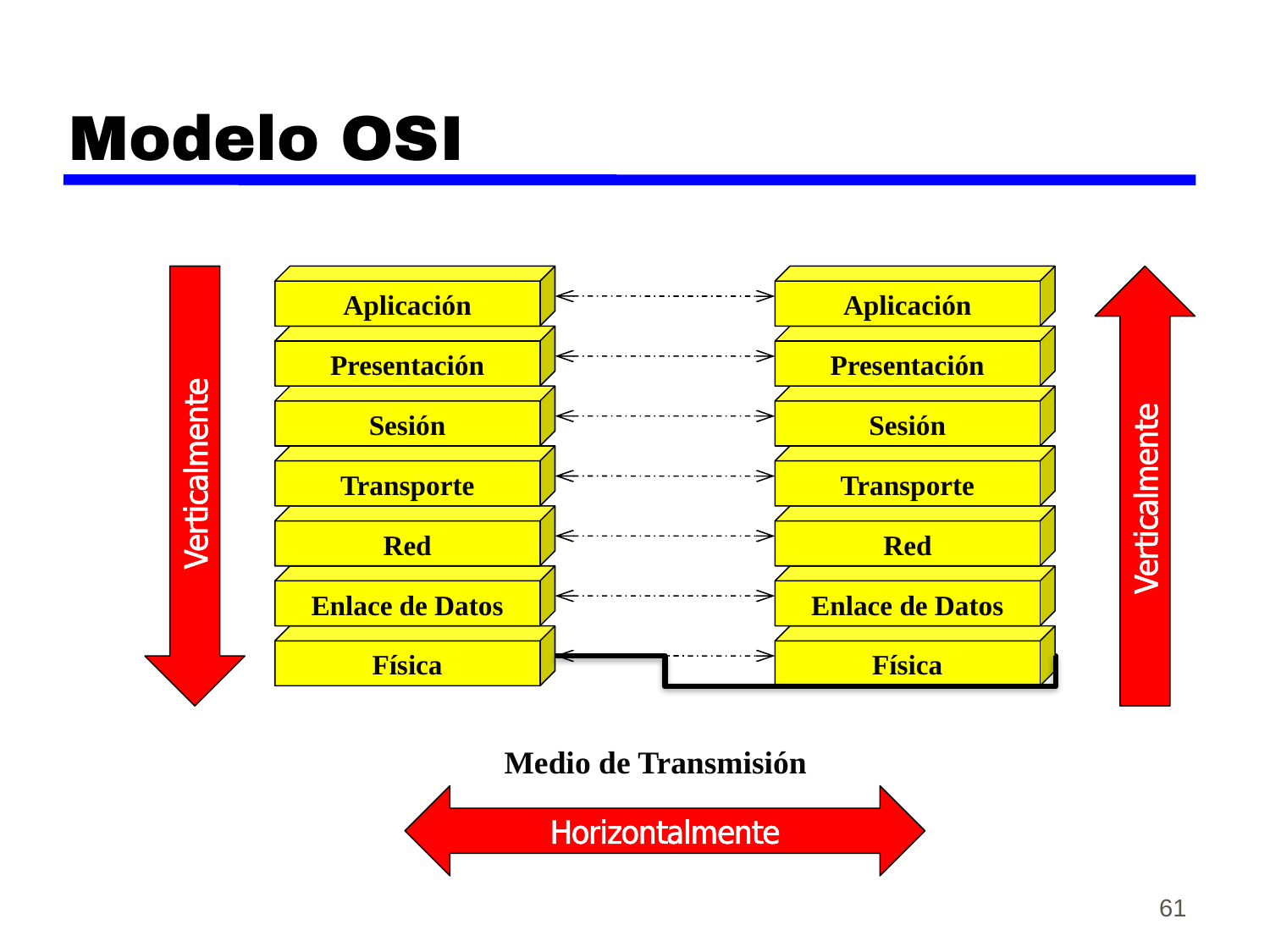

# Modelo OSI
Verticalmente
Aplicación
Aplicación
Verticalmente

Presentación
Presentación

Sesión
Sesión

Transporte
Transporte

Red
Red

Enlace de Datos
Enlace de Datos

Física
Física

Medio de Transmisión
Horizontalmente
61